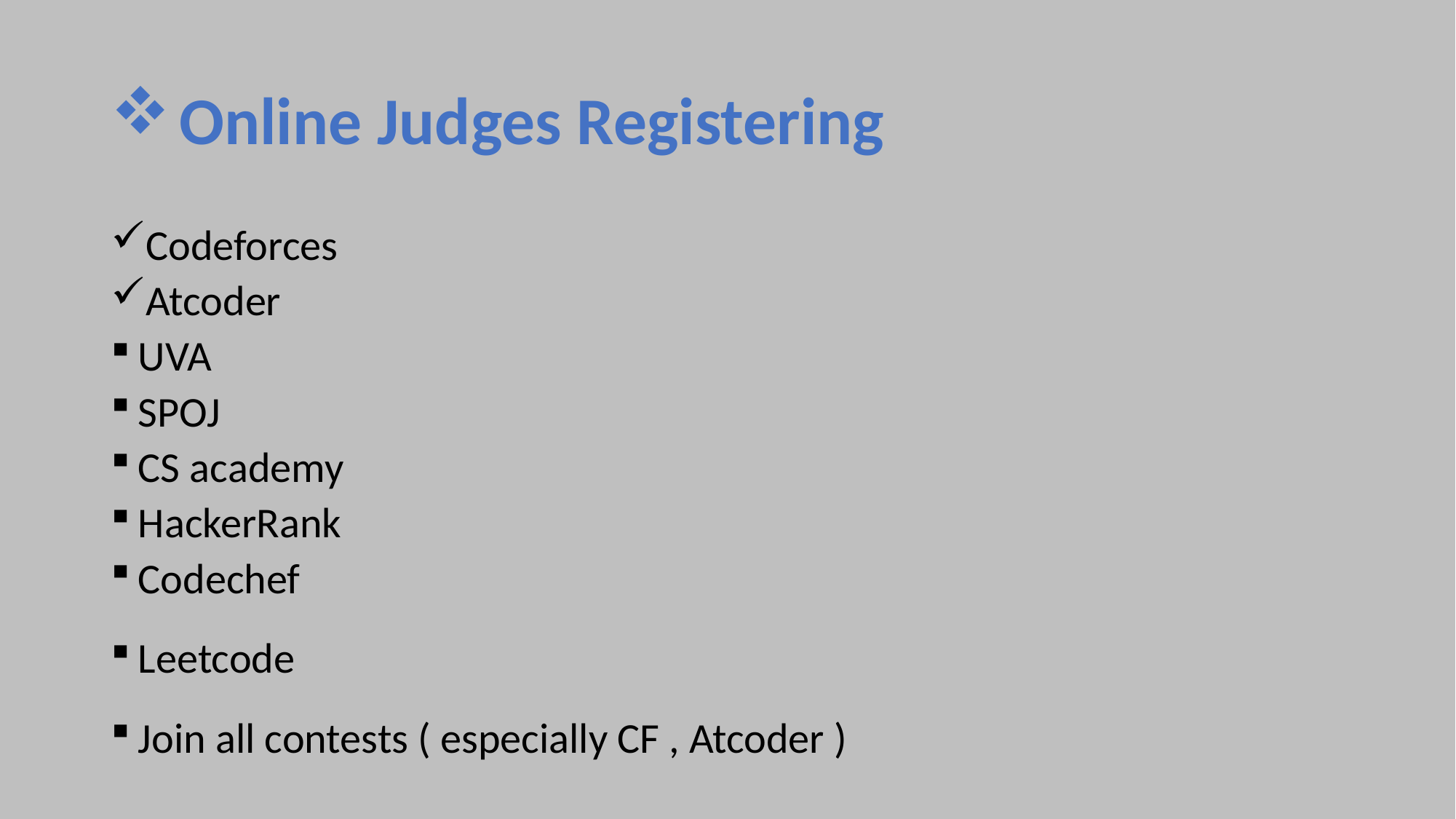

# Online Judges Registering
Codeforces
Atcoder
UVA
SPOJ
CS academy
HackerRank
Codechef
Leetcode
Join all contests ( especially CF , Atcoder )